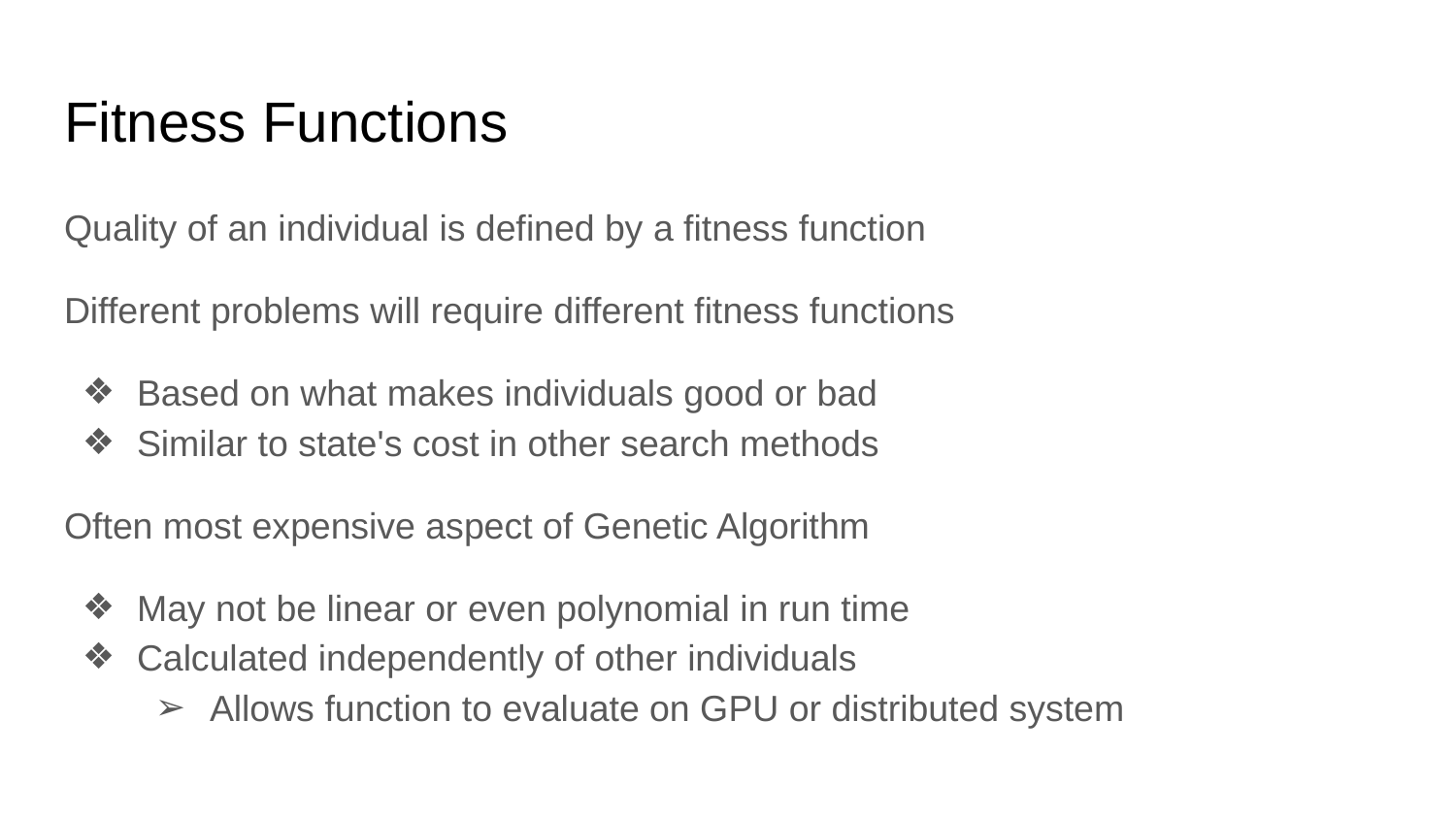

# Fitness Functions
Quality of an individual is defined by a fitness function
Different problems will require different fitness functions
Based on what makes individuals good or bad
Similar to state's cost in other search methods
Often most expensive aspect of Genetic Algorithm
May not be linear or even polynomial in run time
Calculated independently of other individuals
Allows function to evaluate on GPU or distributed system